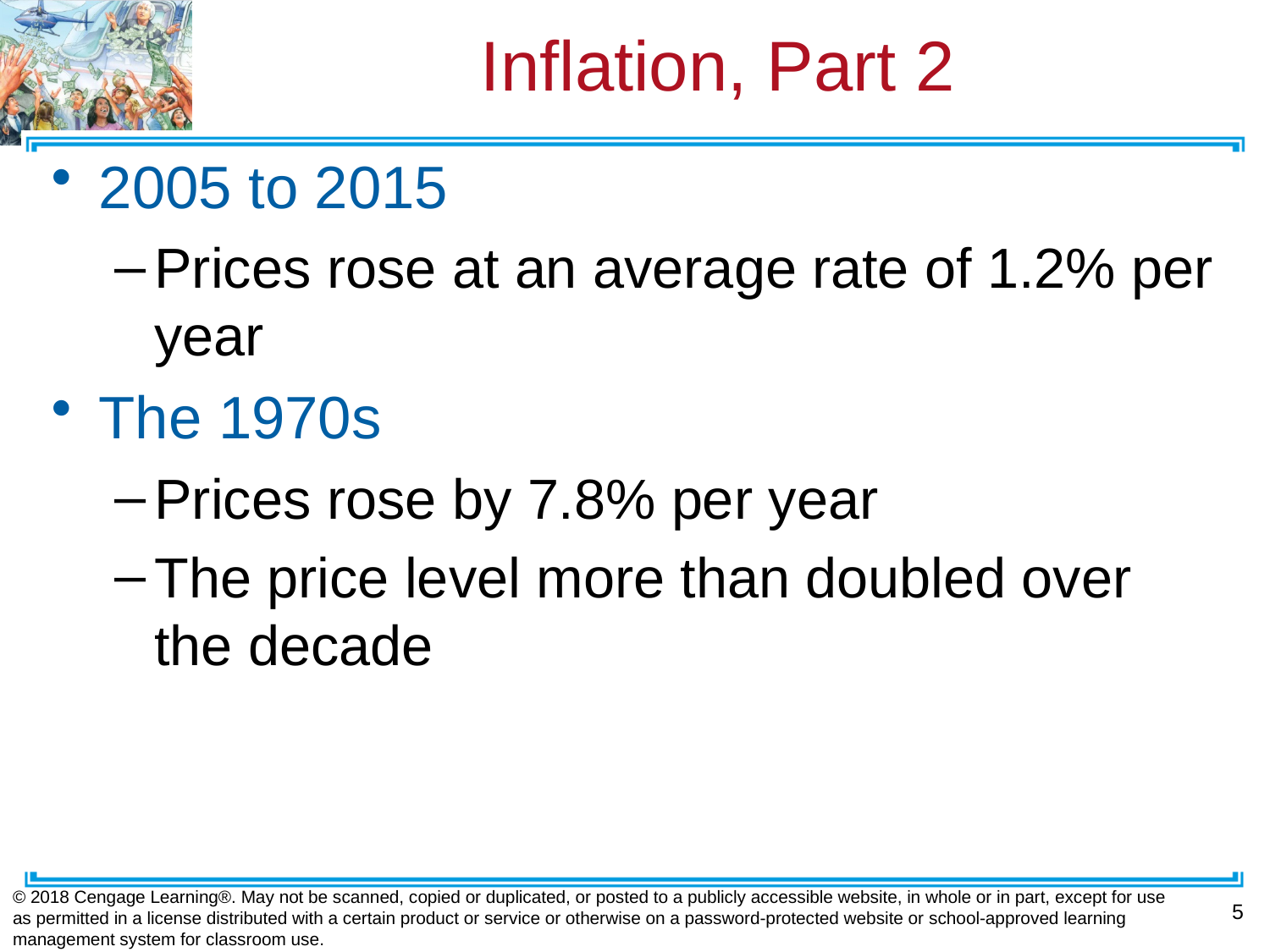

# Inflation, Part 2
2005 to 2015
Prices rose at an average rate of 1.2% per year
The 1970s
Prices rose by 7.8% per year
The price level more than doubled over the decade
© 2018 Cengage Learning®. May not be scanned, copied or duplicated, or posted to a publicly accessible website, in whole or in part, except for use as permitted in a license distributed with a certain product or service or otherwise on a password-protected website or school-approved learning management system for classroom use.
5